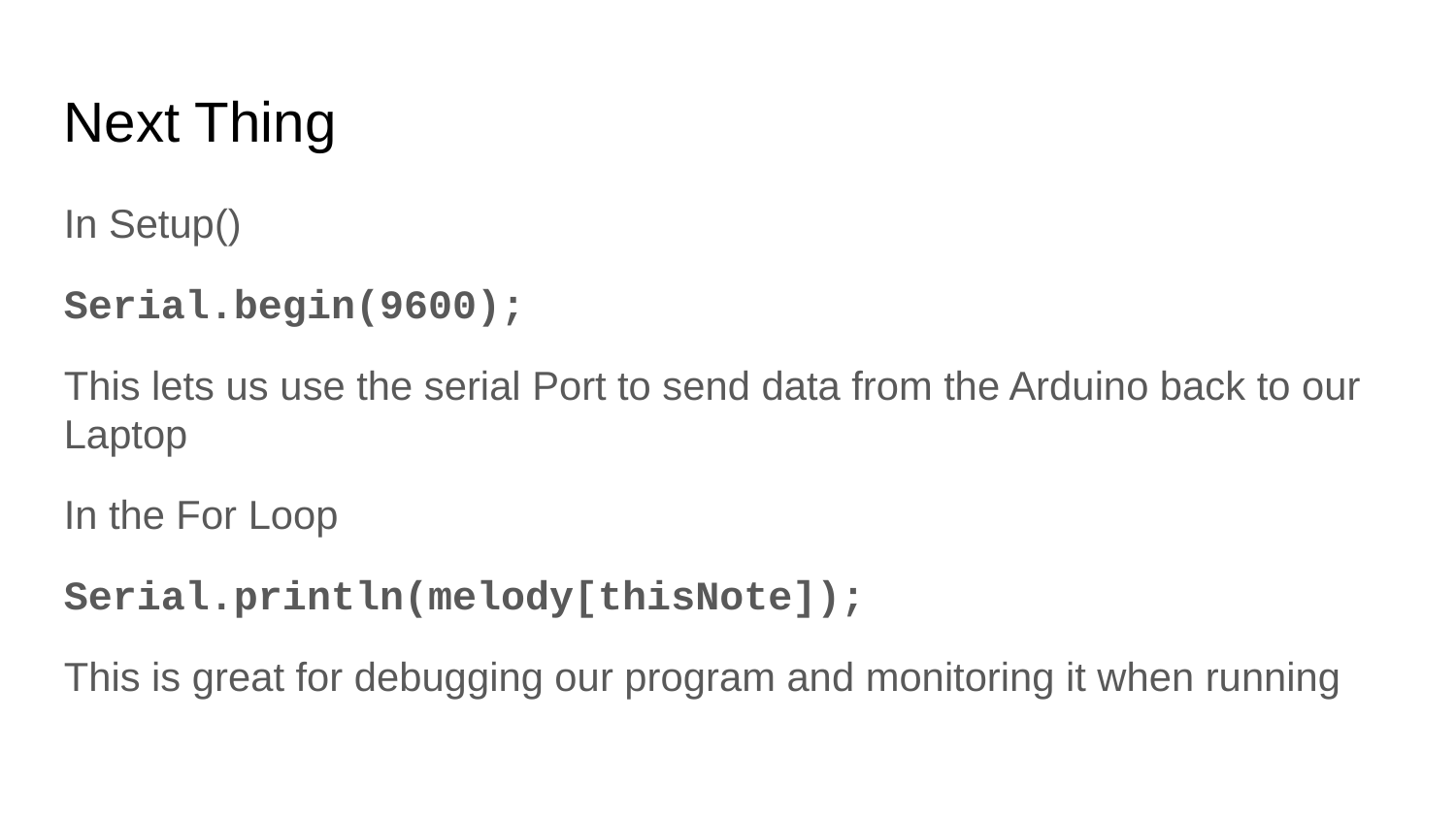

Next Thing
In Setup()
Serial.begin(9600);
This lets us use the serial Port to send data from the Arduino back to our Laptop
In the For Loop
Serial.println(melody[thisNote]);
This is great for debugging our program and monitoring it when running